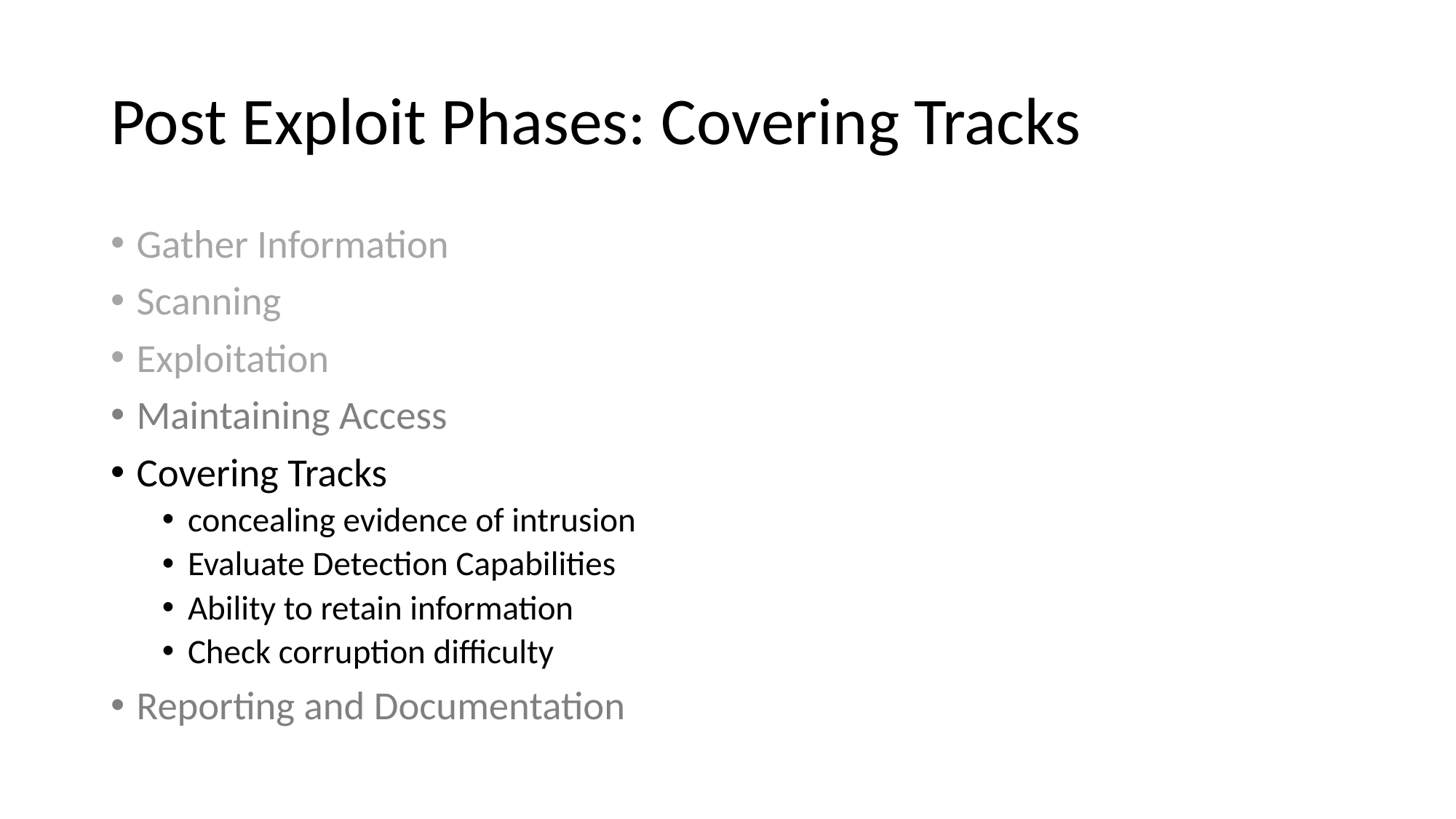

# Post Exploit Phases: Covering Tracks
Gather Information
Scanning
Exploitation
Maintaining Access
Covering Tracks
concealing evidence of intrusion
Evaluate Detection Capabilities
Ability to retain information
Check corruption difficulty
Reporting and Documentation